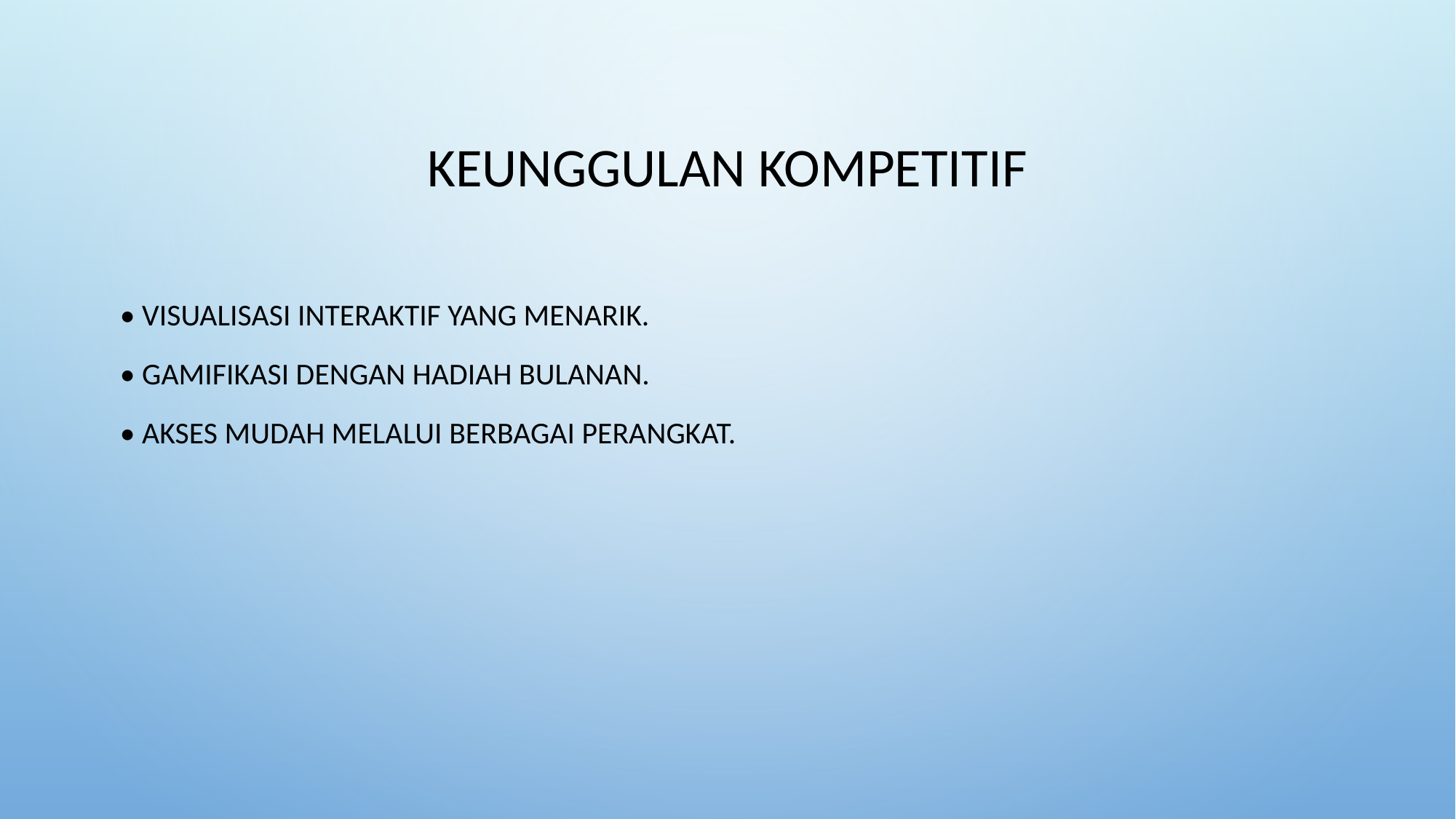

# Keunggulan Kompetitif
• Visualisasi interaktif yang menarik.
• Gamifikasi dengan hadiah bulanan.
• Akses mudah melalui berbagai perangkat.